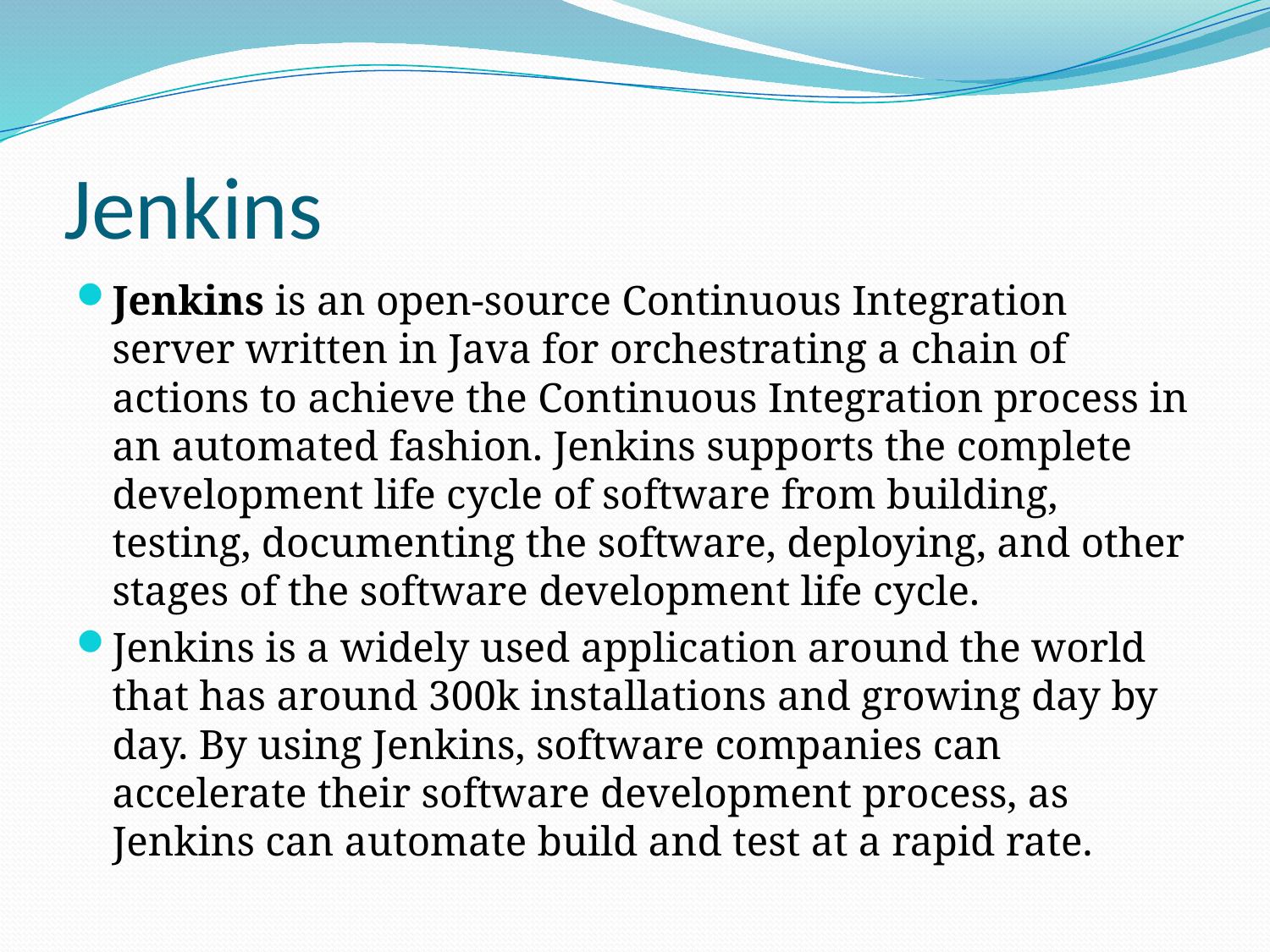

# Jenkins
Jenkins is an open-source Continuous Integration server written in Java for orchestrating a chain of actions to achieve the Continuous Integration process in an automated fashion. Jenkins supports the complete development life cycle of software from building, testing, documenting the software, deploying, and other stages of the software development life cycle.
Jenkins is a widely used application around the world that has around 300k installations and growing day by day. By using Jenkins, software companies can accelerate their software development process, as Jenkins can automate build and test at a rapid rate.